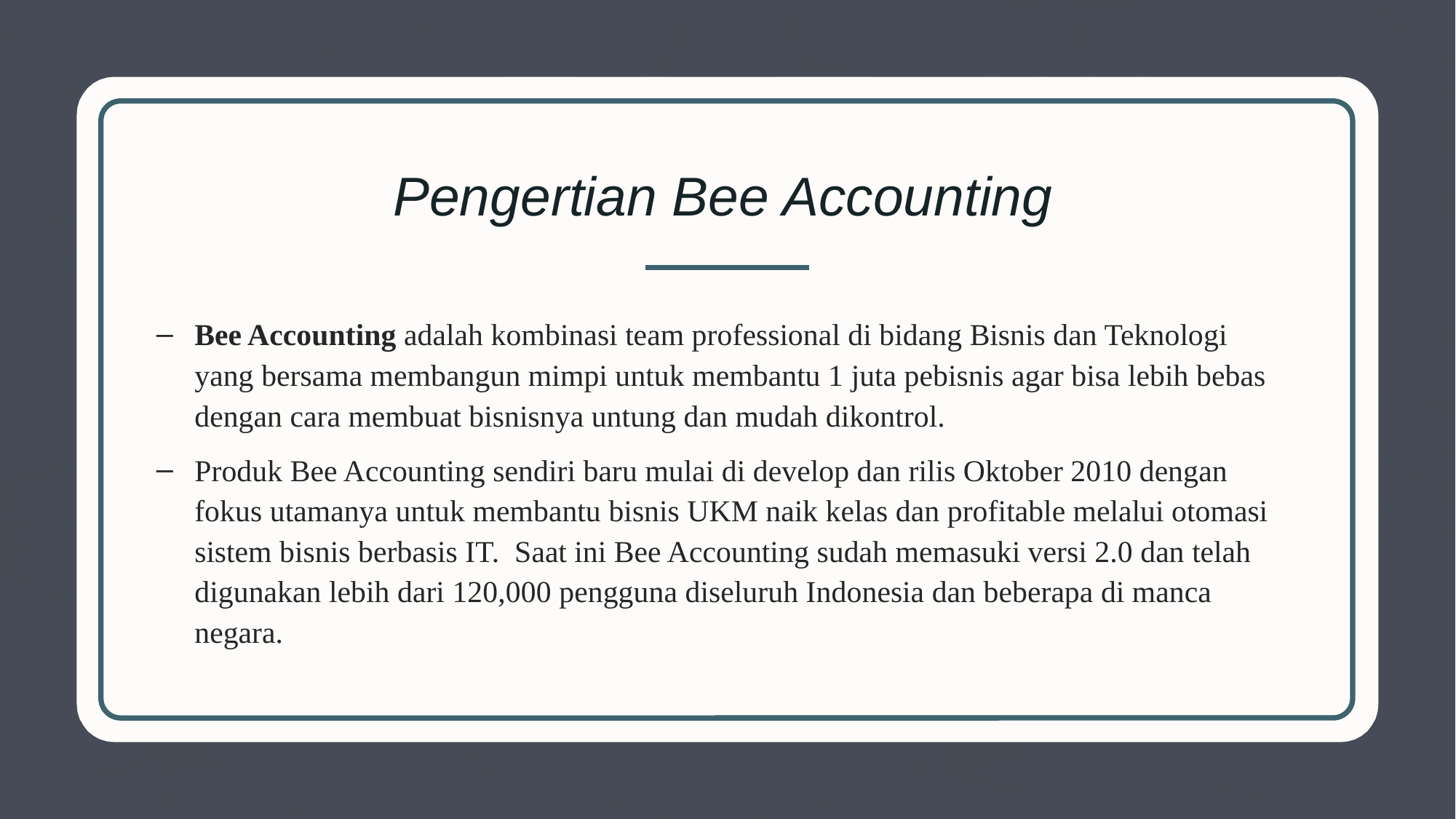

# Pengertian Bee Accounting
Bee Accounting adalah kombinasi team professional di bidang Bisnis dan Teknologi yang bersama membangun mimpi untuk membantu 1 juta pebisnis agar bisa lebih bebas dengan cara membuat bisnisnya untung dan mudah dikontrol.
Produk Bee Accounting sendiri baru mulai di develop dan rilis Oktober 2010 dengan fokus utamanya untuk membantu bisnis UKM naik kelas dan profitable melalui otomasi sistem bisnis berbasis IT.  Saat ini Bee Accounting sudah memasuki versi 2.0 dan telah digunakan lebih dari 120,000 pengguna diseluruh Indonesia dan beberapa di manca negara.